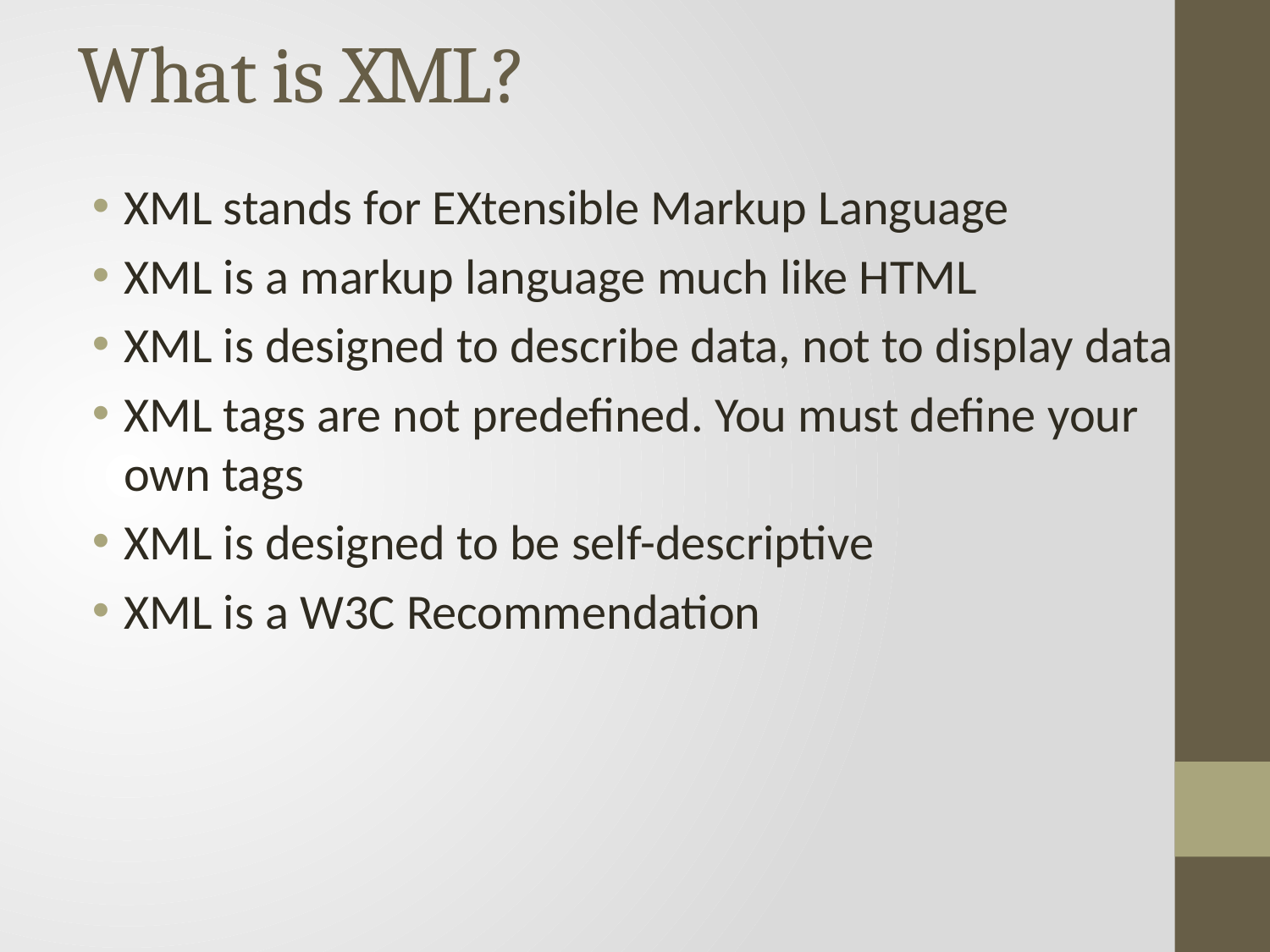

# What is XML?
XML stands for EXtensible Markup Language
XML is a markup language much like HTML
XML is designed to describe data, not to display data
XML tags are not predefined. You must define your own tags
XML is designed to be self-descriptive
XML is a W3C Recommendation